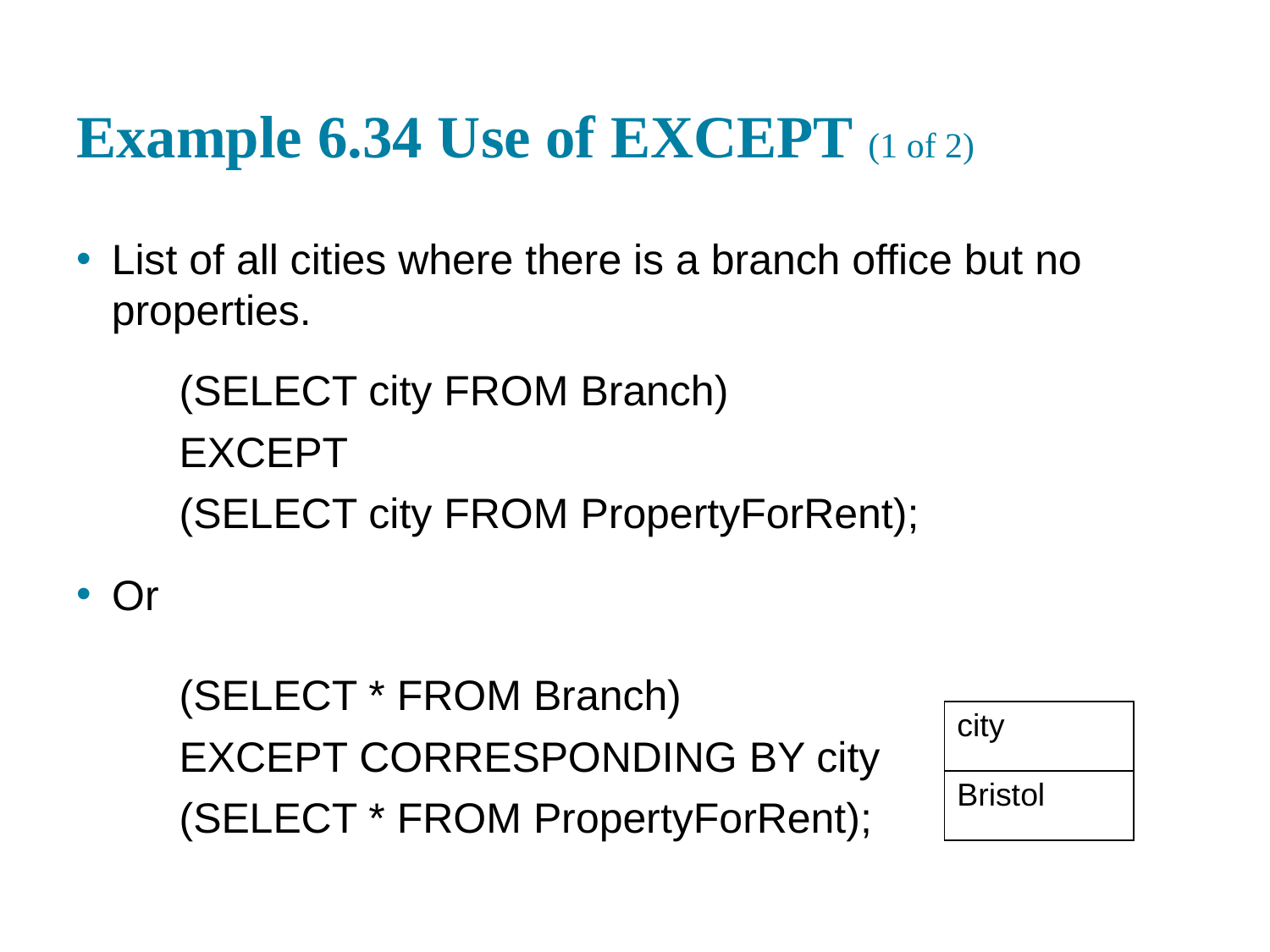

# Example 6.34 Use of EXCEPT (1 of 2)
List of all cities where there is a branch office but no properties.
(SELECT city FROM Branch)
EXCEPT
(SELECT city FROM PropertyForRent);
Or
(SELECT * FROM Branch)
EXCEPT CORRESPONDING BY city
(SELECT * FROM PropertyForRent);
| city |
| --- |
| Bristol |